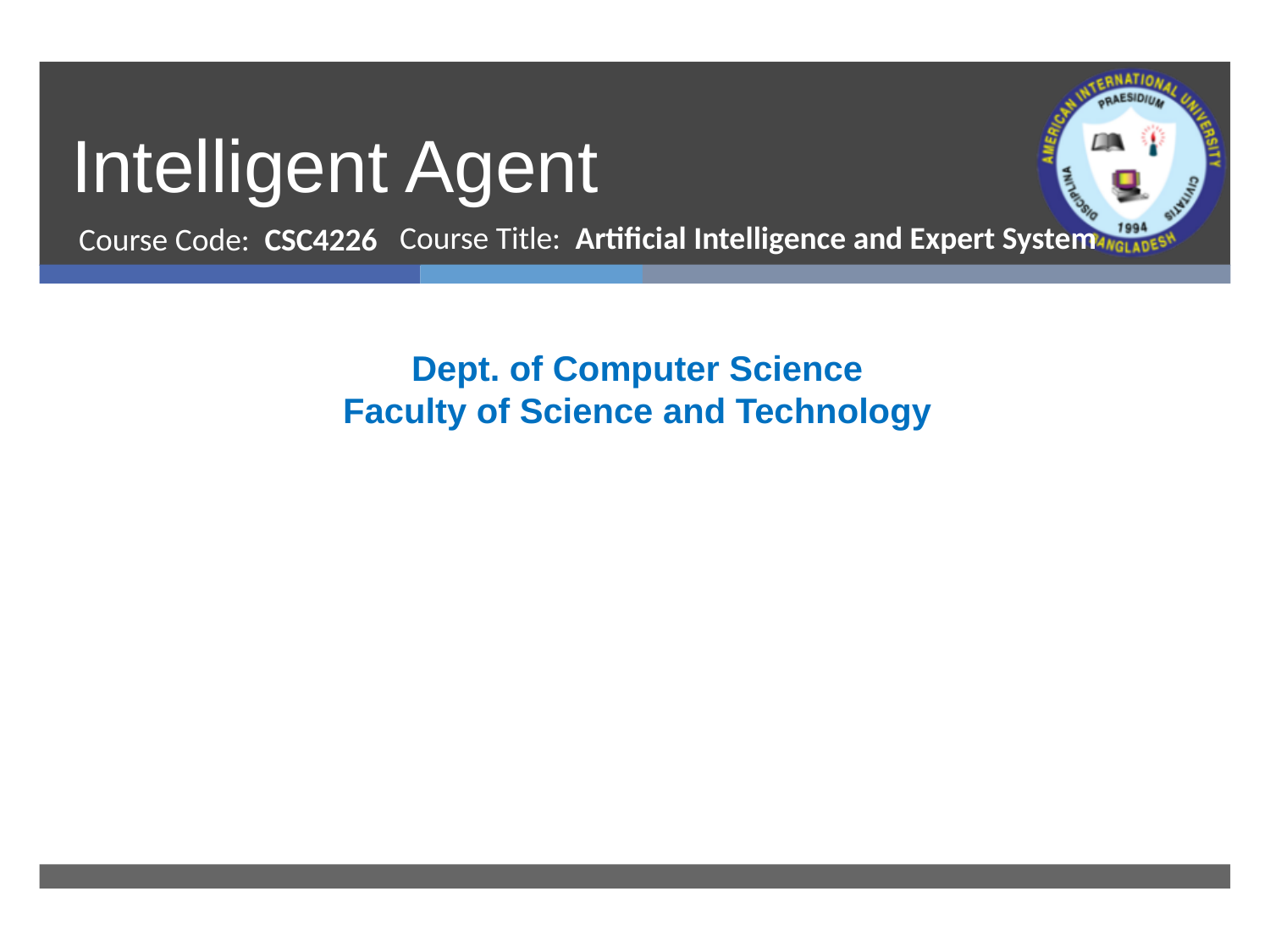

# Intelligent Agent
Course Title:  Artificial Intelligence and Expert System
Course Code:  CSC4226
Dept. of Computer Science
Faculty of Science and Technology